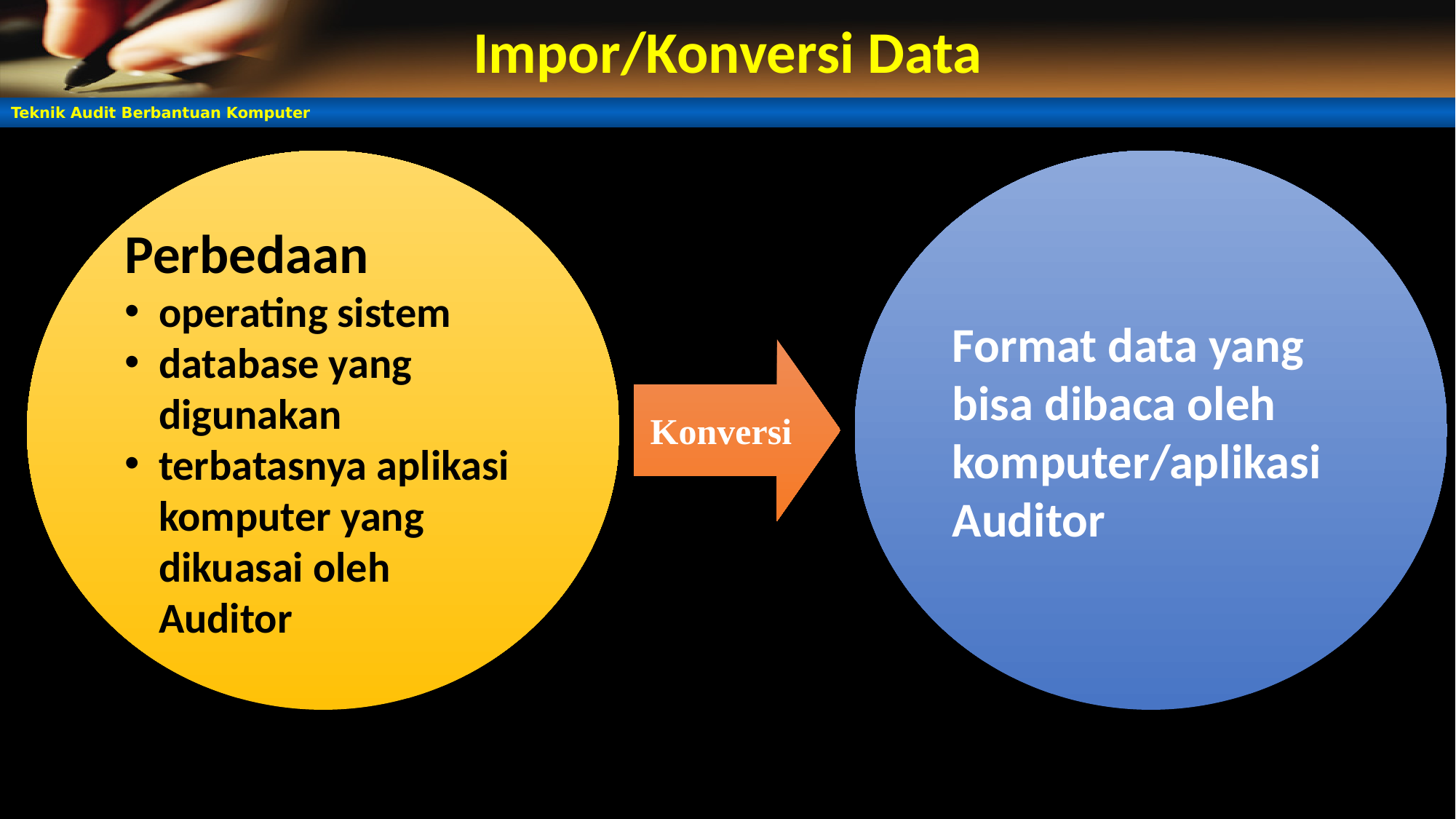

# Impor/Konversi Data
Perbedaan
operating sistem
database yang digunakan
terbatasnya aplikasi komputer yang dikuasai oleh Auditor
Format data yang bisa dibaca oleh komputer/aplikasi Auditor
Konversi